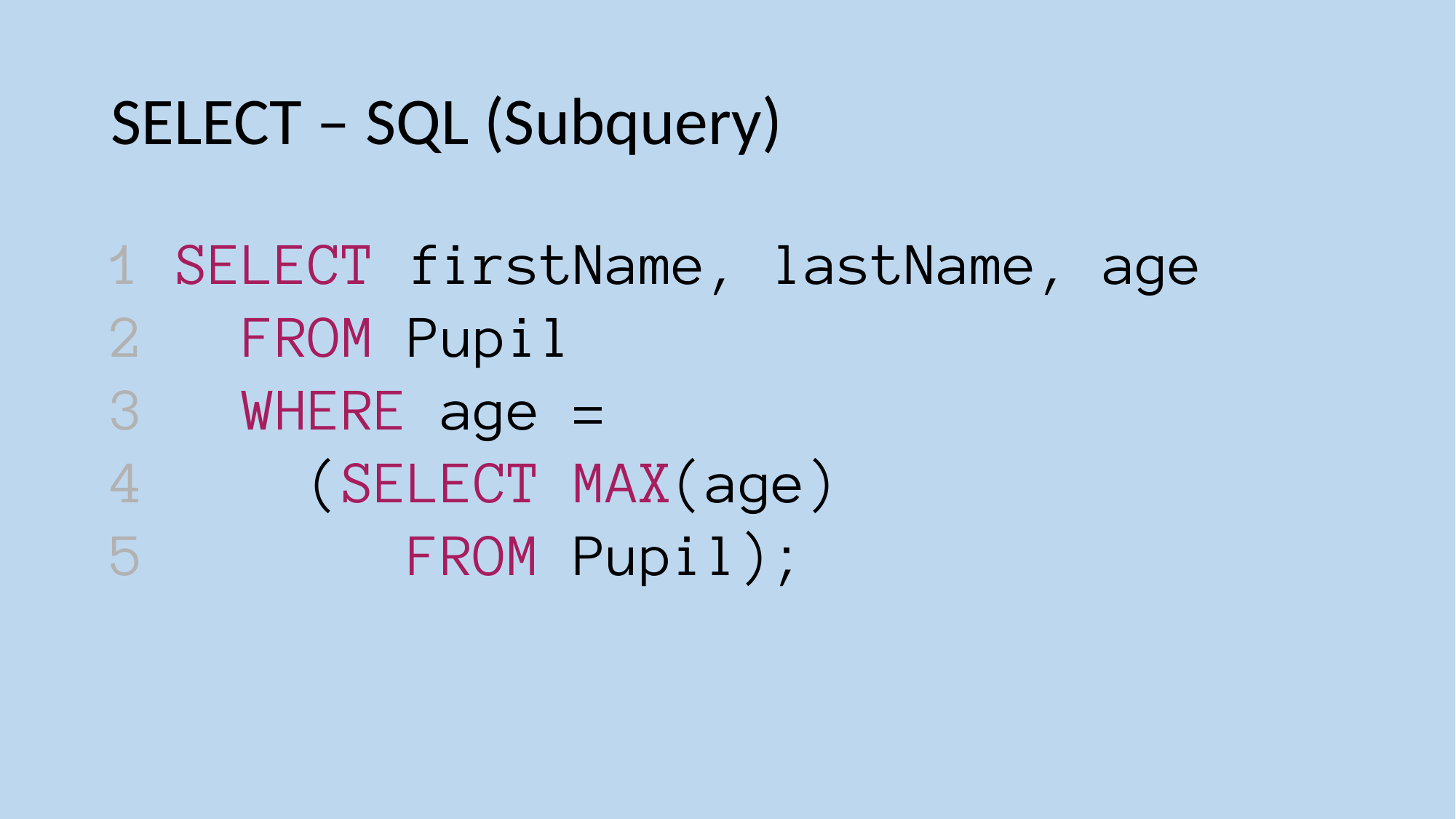

# SELECT – SQL (Subquery)
1 SELECT firstName, lastName, age
2   FROM Pupil
3   WHERE age =
4     (SELECT MAX(age)
5        FROM Pupil);